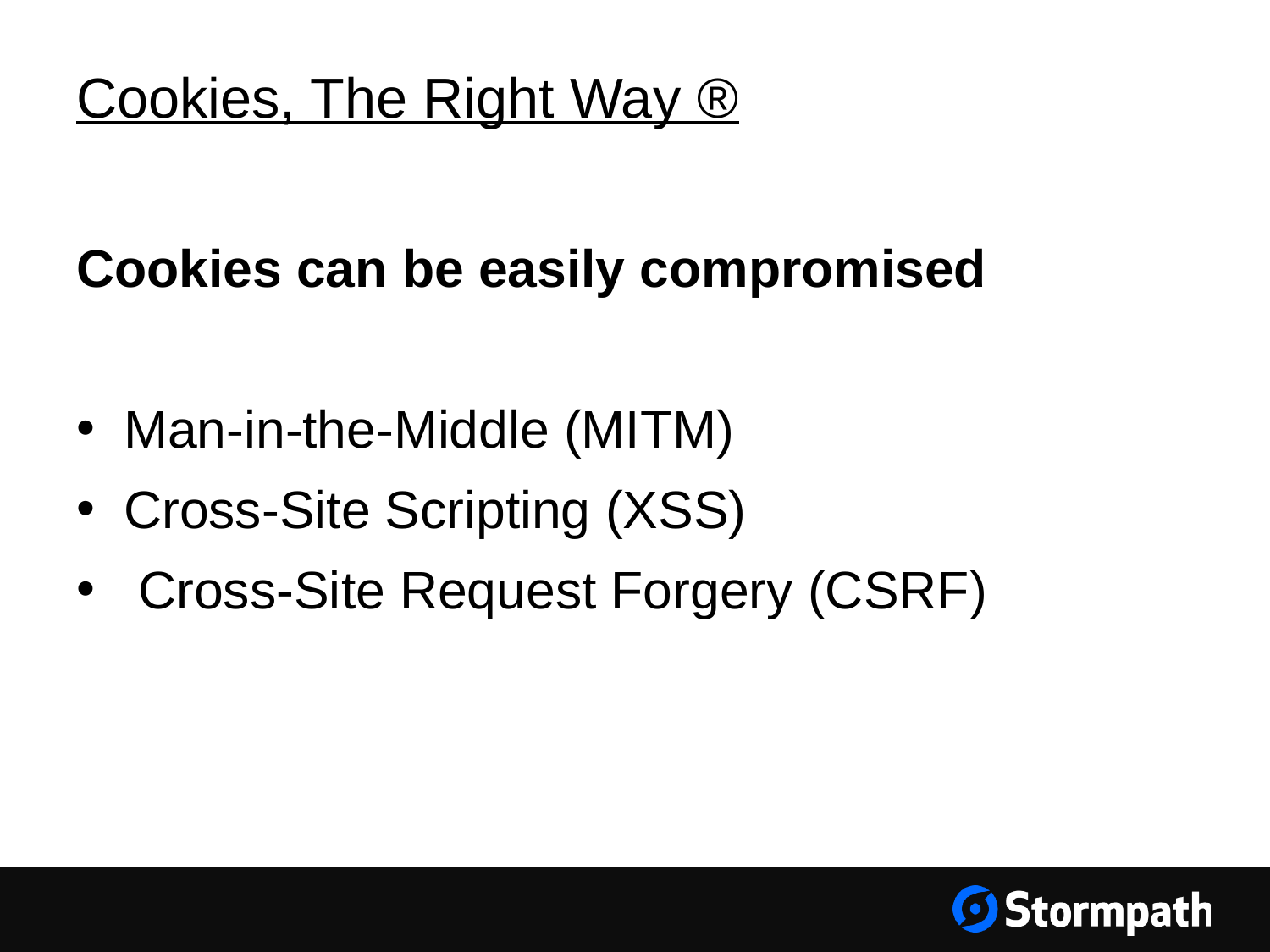

# Cookies, The Right Way ®
Cookies can be easily compromised

Man-in-the-Middle (MITM)
Cross-Site Scripting (XSS)
 Cross-Site Request Forgery (CSRF)